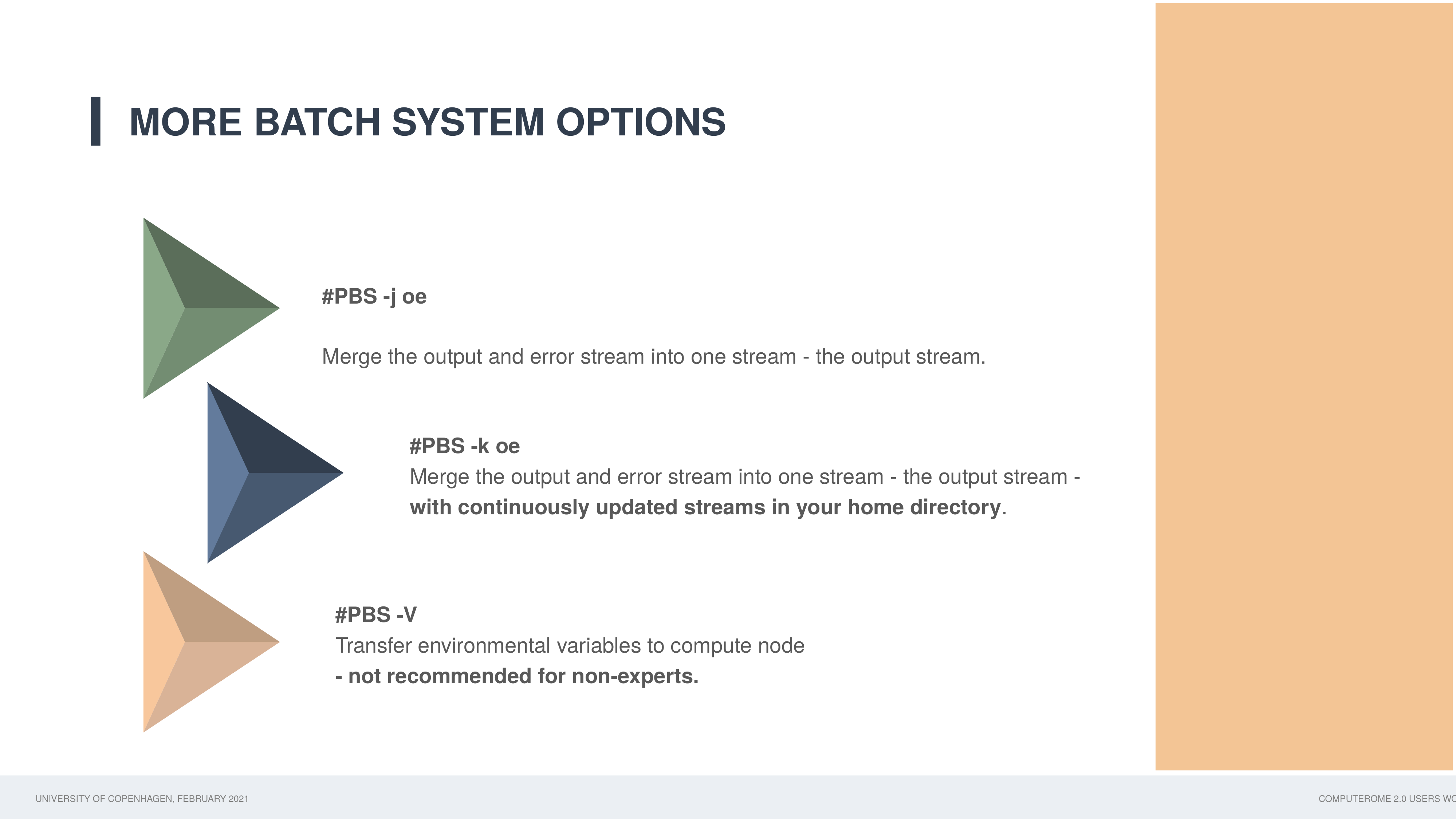

MORE BATCH SYSTEM OPTIONS

#PBS -j oe
Merge the output and error stream into one stream - the output stream.

#PBS -k oe
Merge the output and error stream into one stream - the output stream -
with continuously updated streams in your home directory.

#PBS -V
Transfer environmental variables to compute node
- not recommended for non-experts.